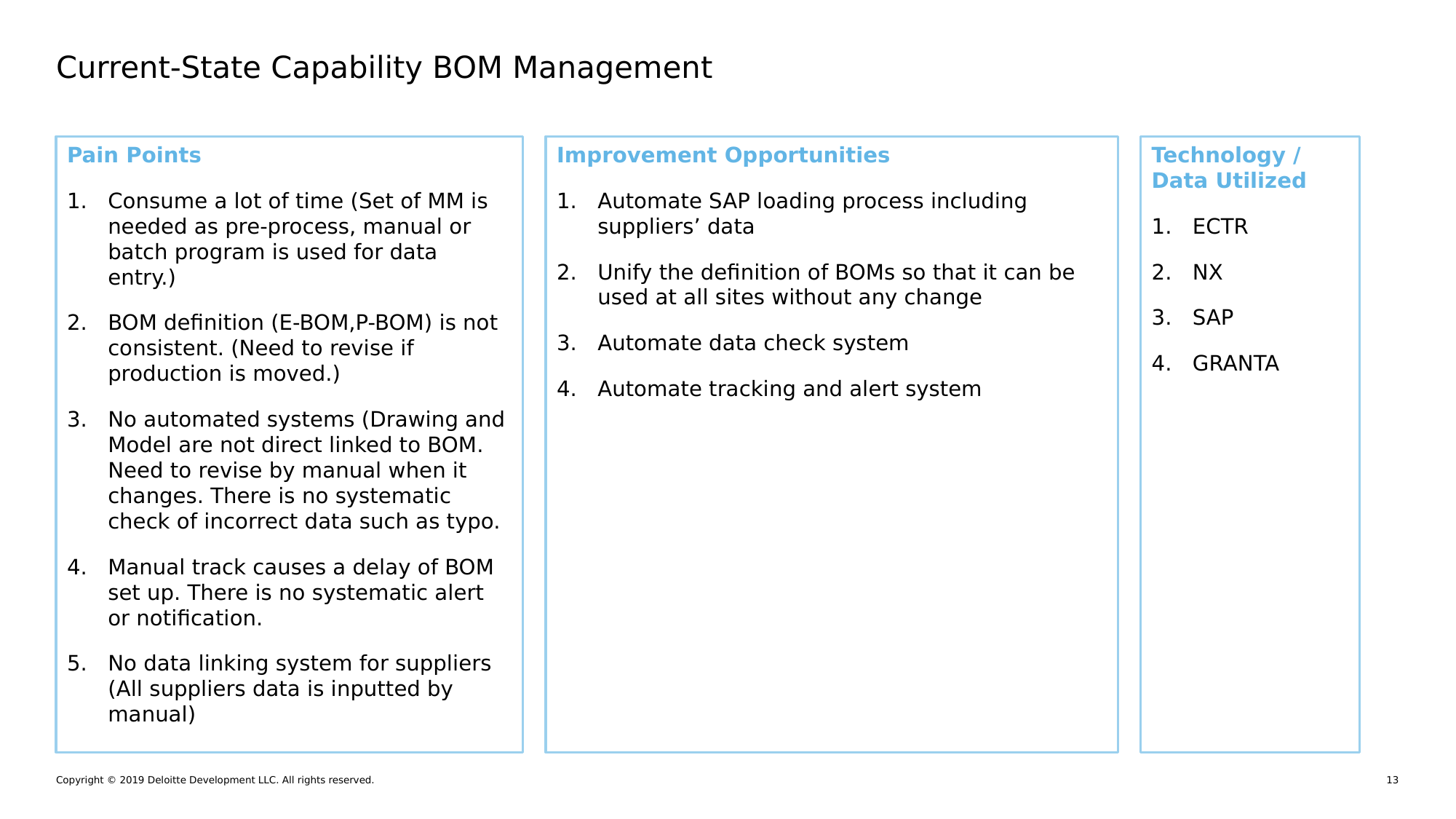

# Current-State Capability BOM Management
Pain Points
Consume a lot of time (Set of MM is needed as pre-process, manual or batch program is used for data entry.)
BOM definition (E-BOM,P-BOM) is not consistent. (Need to revise if production is moved.)
No automated systems (Drawing and Model are not direct linked to BOM. Need to revise by manual when it changes. There is no systematic check of incorrect data such as typo.
Manual track causes a delay of BOM set up. There is no systematic alert or notification.
No data linking system for suppliers (All suppliers data is inputted by manual)

Improvement Opportunities
Automate SAP loading process including suppliers’ data
Unify the definition of BOMs so that it can be used at all sites without any change
Automate data check system
Automate tracking and alert system

Technology / Data Utilized
ECTR
NX
SAP
GRANTA